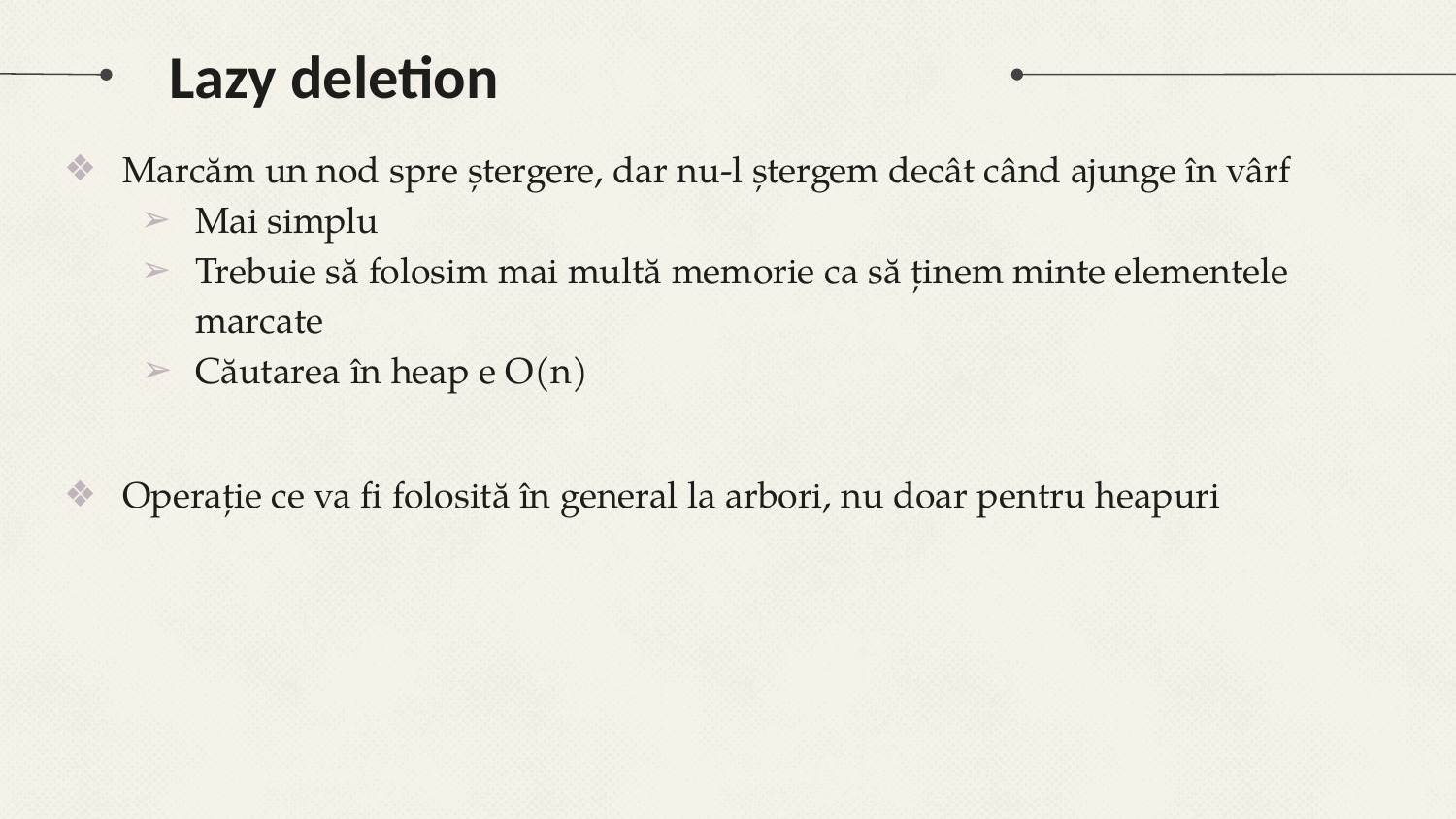

# Lazy deletion
Marcăm un nod spre ștergere, dar nu-l ștergem decât când ajunge în vârf
Mai simplu
Trebuie să folosim mai multă memorie ca să ținem minte elementele marcate
Căutarea în heap e O(n)

Operație ce va fi folosită în general la arbori, nu doar pentru heapuri